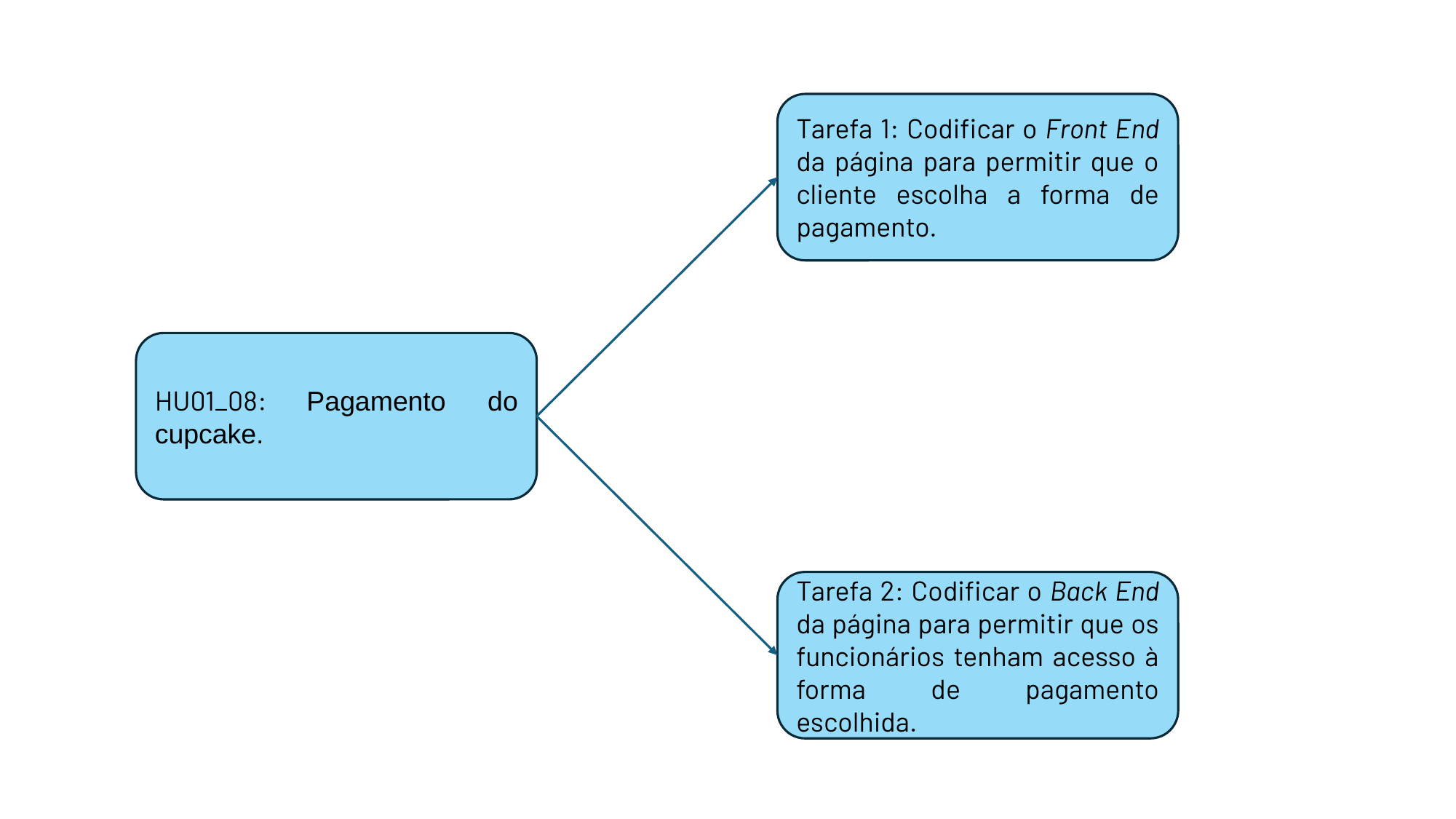

Tarefa 1: Codificar o Front End da página para permitir que o cliente escolha a forma de pagamento.
HU01_08: Pagamento do cupcake.
Tarefa 2: Codificar o Back End da página para permitir que os funcionários tenham acesso à forma de pagamento escolhida.